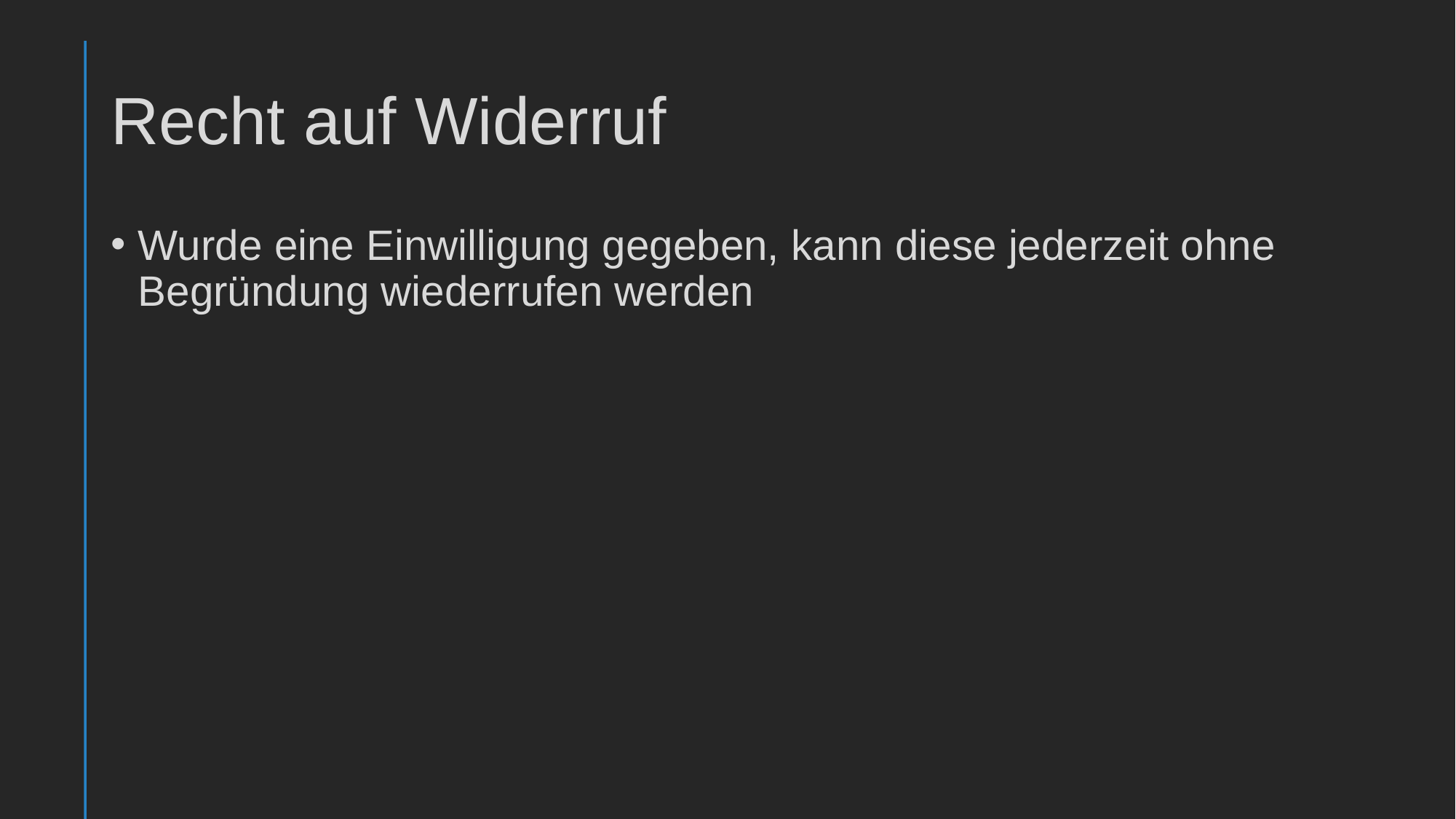

# Recht auf Widerruf
Wurde eine Einwilligung gegeben, kann diese jederzeit ohne Begründung wiederrufen werden